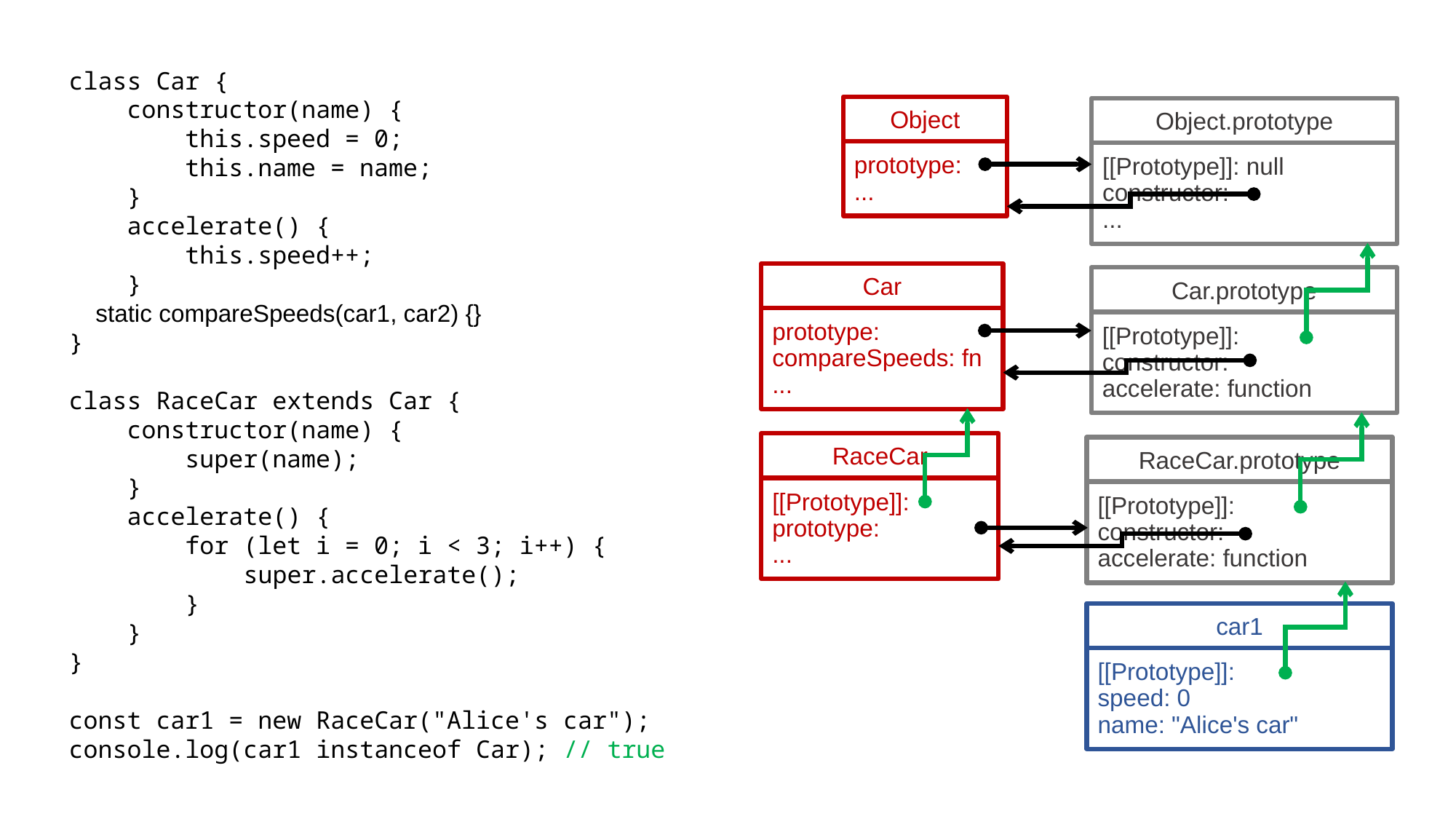

class Car {
    constructor(name) {
        this.speed = 0;
        this.name = name;
    }
    accelerate() {
        this.speed++;
    }
    static compareSpeeds(car1, car2) {}
}

class RaceCar extends Car {
    constructor(name) {
        super(name);
    }
    accelerate() {
        for (let i = 0; i < 3; i++) {
            super.accelerate();
        }
    }
}

const car1 = new RaceCar("Alice's car");
console.log(car1 instanceof Car); // true
Object
prototype:
...
Object.prototype
[[Prototype]]: null
constructor:
...
Car
prototype:
compareSpeeds: fn
...
Car.prototype
[[Prototype]]:
constructor:
accelerate: function
RaceCar
[[Prototype]]:
prototype:
...
RaceCar.prototype
[[Prototype]]:
constructor:
accelerate: function
car1
[[Prototype]]:
speed: 0
name: "Alice's car"